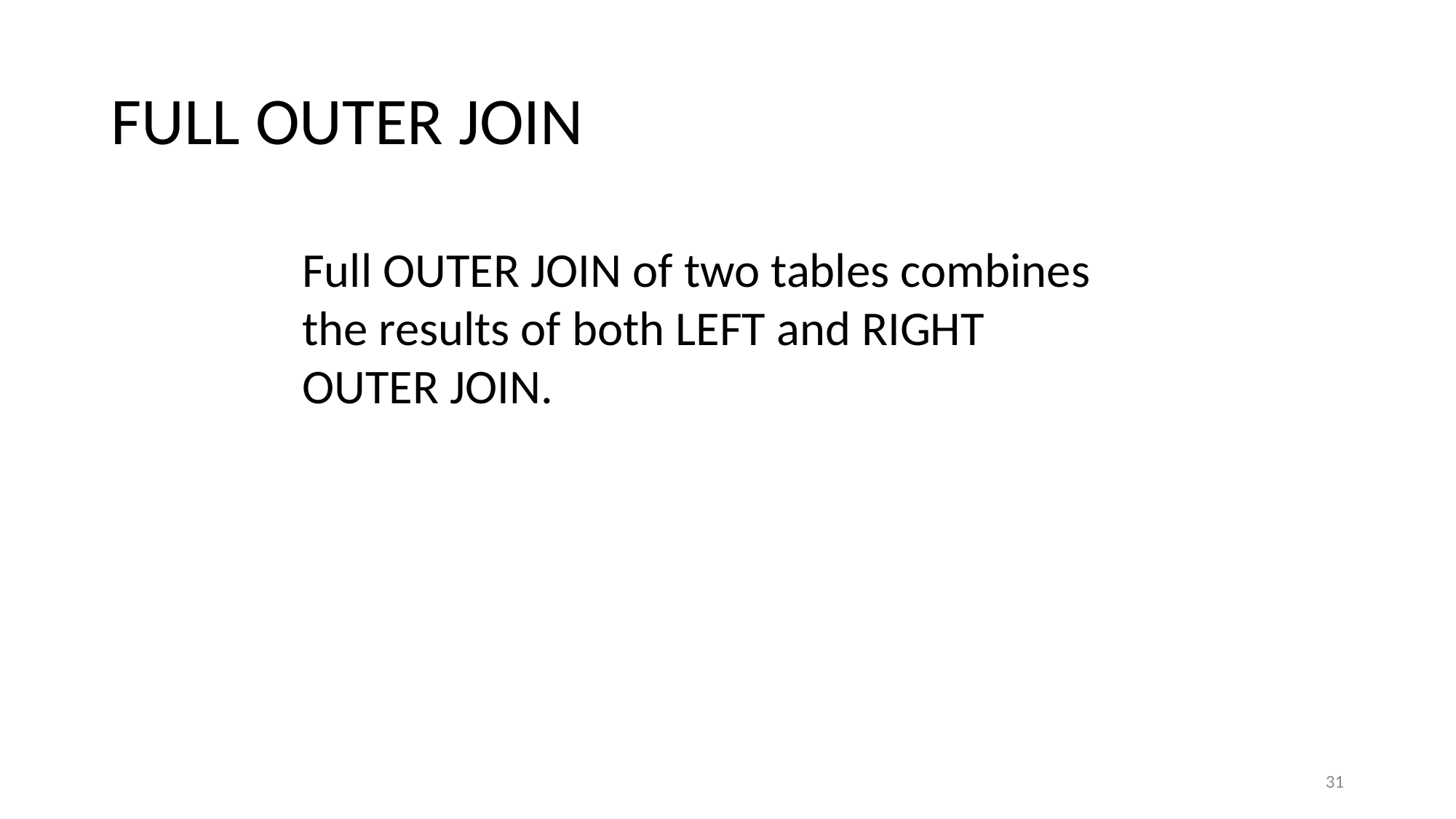

# FULL OUTER JOIN
Full OUTER JOIN of two tables combines the results of both LEFT and RIGHT OUTER JOIN.

31